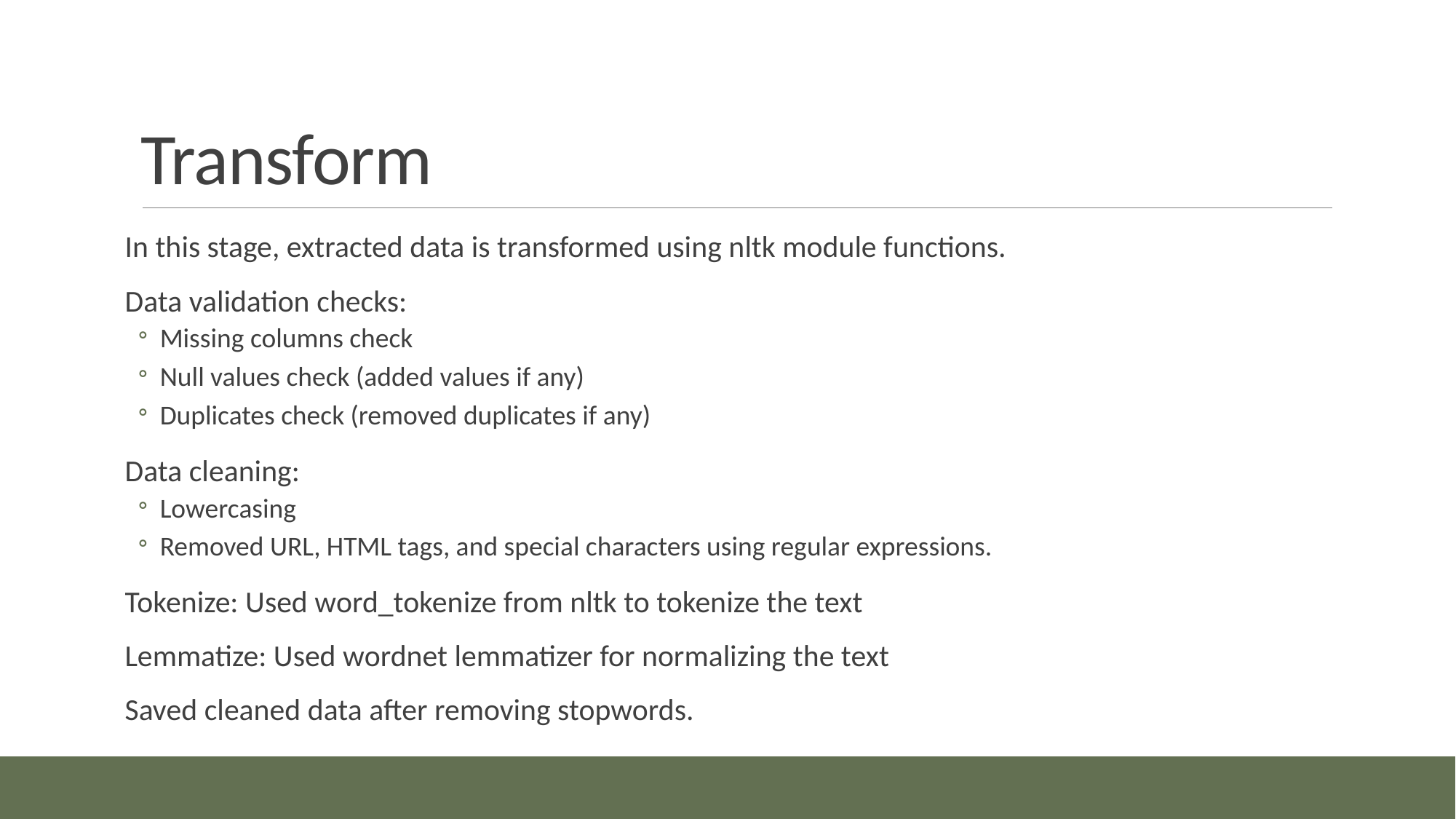

# Transform
In this stage, extracted data is transformed using nltk module functions.
Data validation checks:
Missing columns check
Null values check (added values if any)
Duplicates check (removed duplicates if any)
Data cleaning:
Lowercasing
Removed URL, HTML tags, and special characters using regular expressions.
Tokenize: Used word_tokenize from nltk to tokenize the text
Lemmatize: Used wordnet lemmatizer for normalizing the text
Saved cleaned data after removing stopwords.